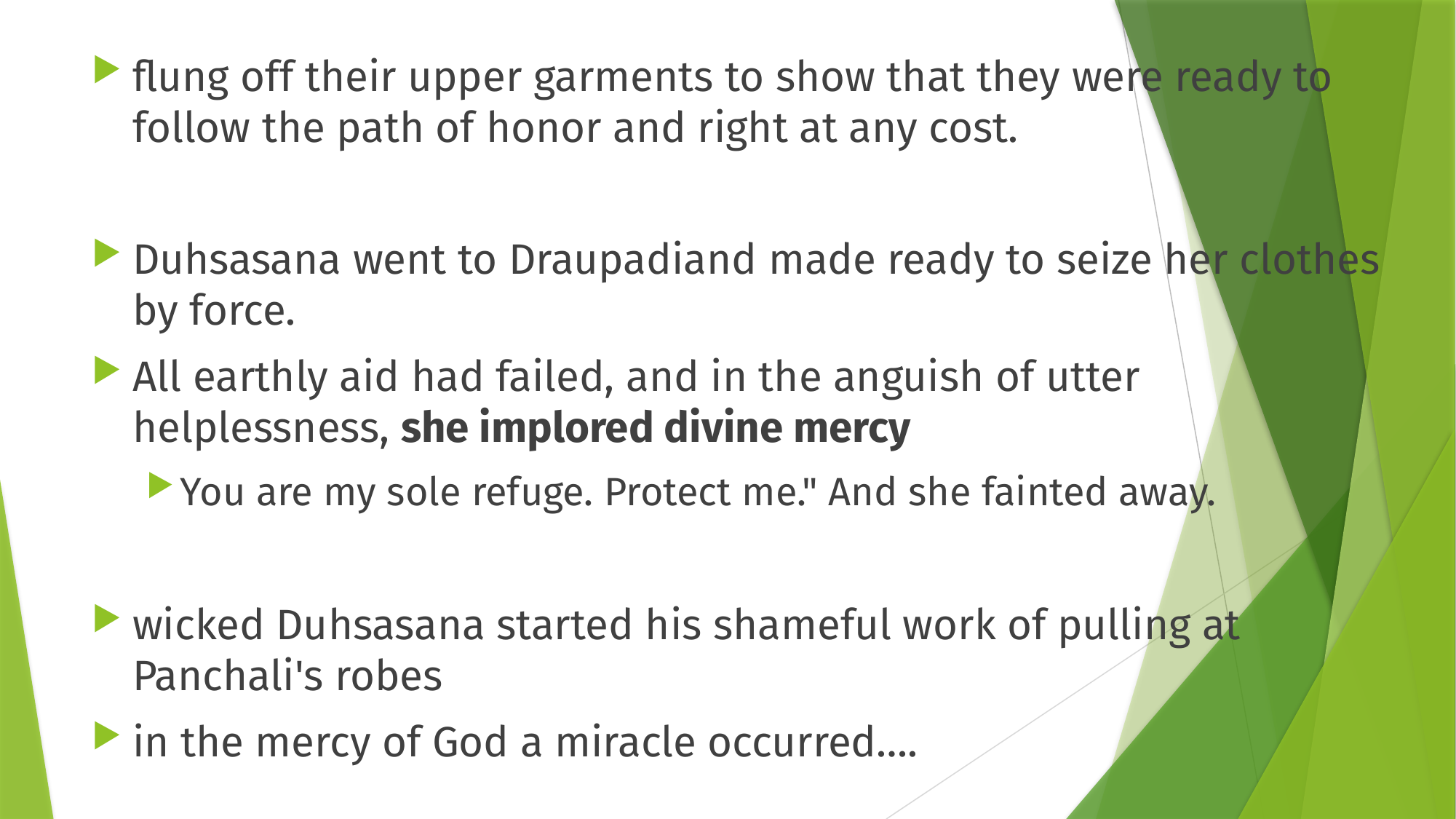

flung off their upper garments to show that they were ready to follow the path of honor and right at any cost.

Duhsasana went to Draupadiand made ready to seize her clothes by force.
All earthly aid had failed, and in the anguish of utter helplessness, she implored divine mercy
You are my sole refuge. Protect me." And she fainted away.

wicked Duhsasana started his shameful work of pulling at Panchali's robes
in the mercy of God a miracle occurred….